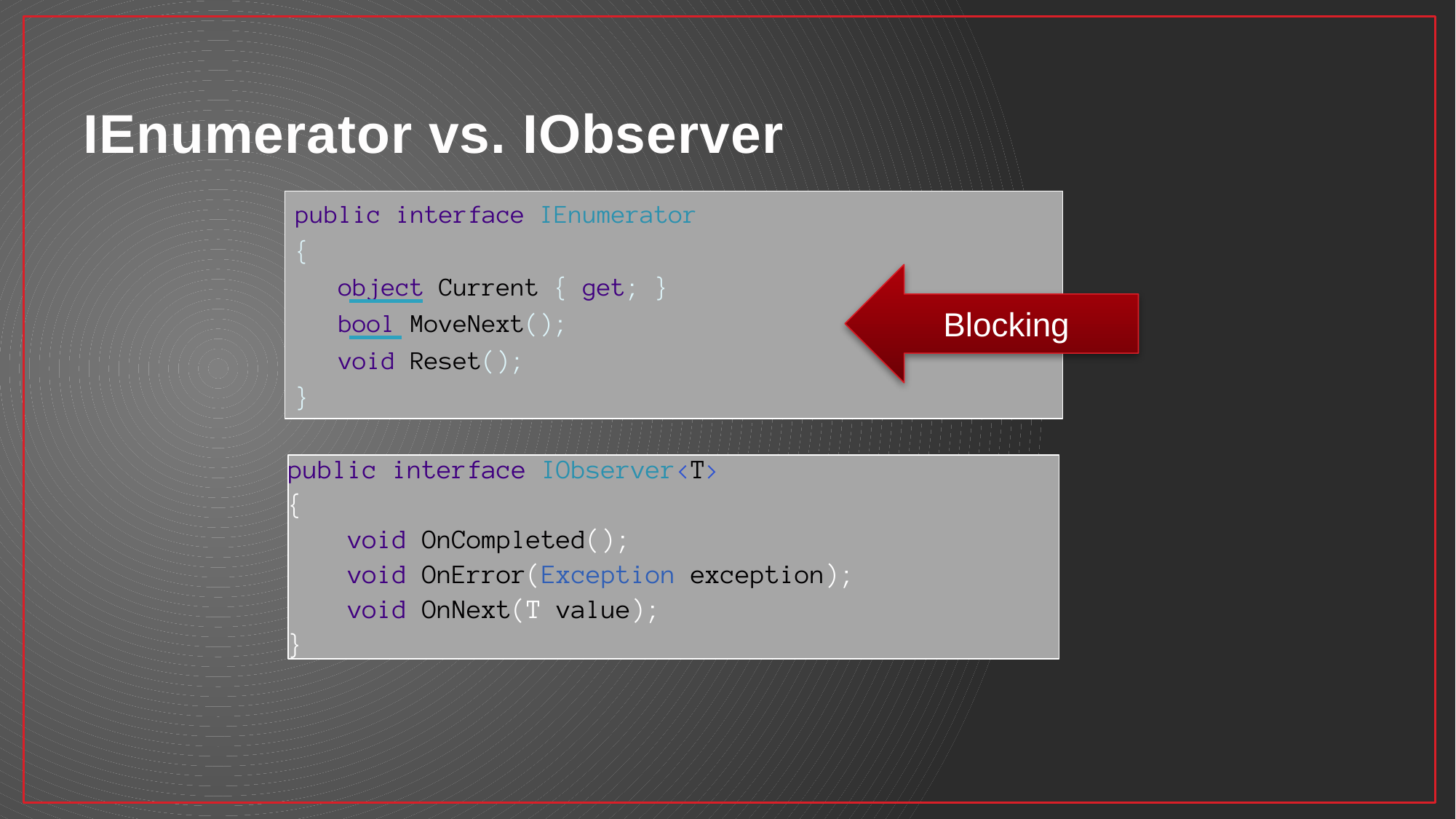

# IEnumerator vs. IObserver
public interface IEnumerator
{
   object Current { get; }
   bool MoveNext();
   void Reset();
}
Blocking
public interface IObserver<T>
{
    void OnCompleted();
    void OnError(Exception exception);
    void OnNext(T value);
}